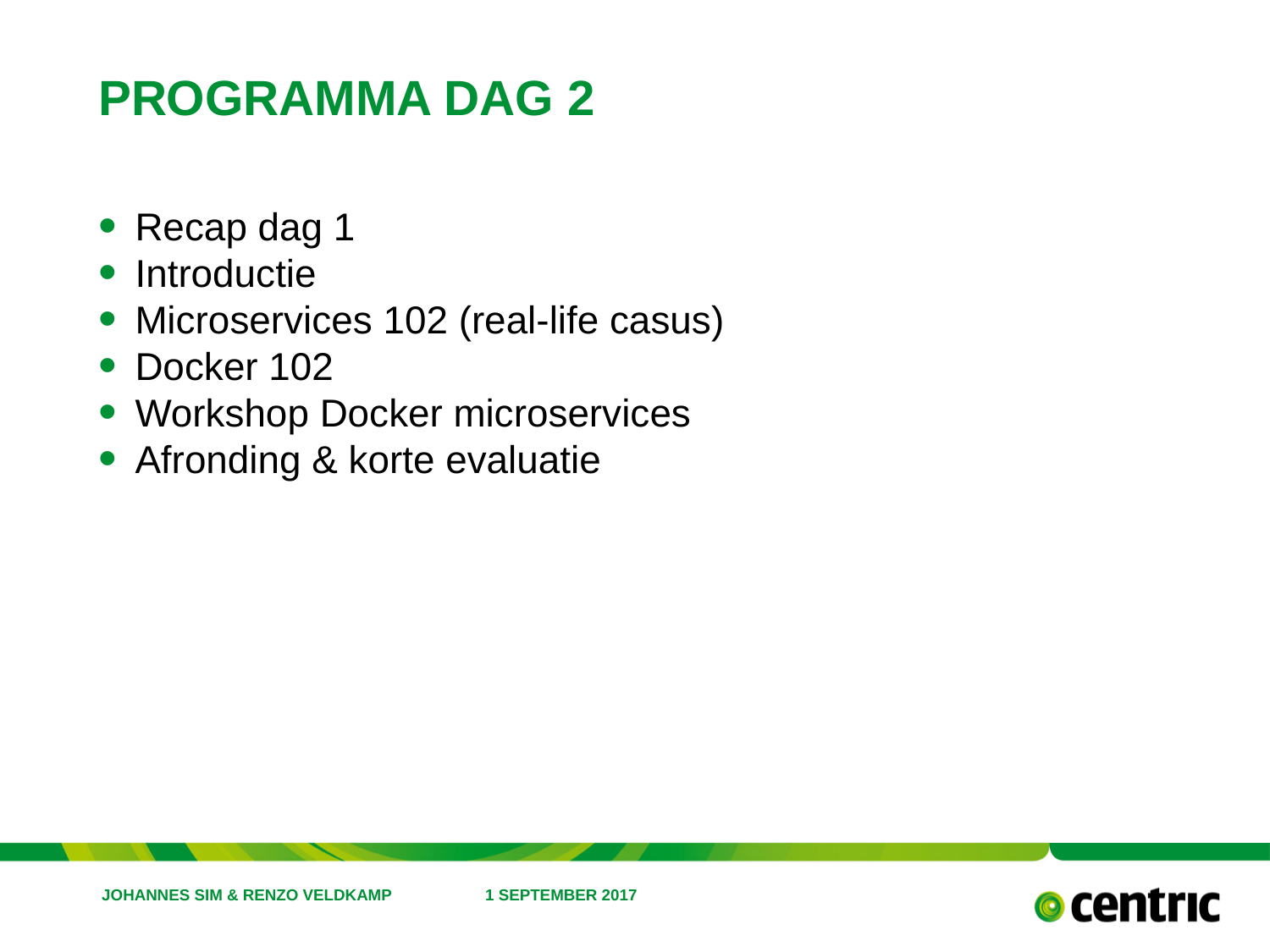

# Programma Dag 2
Recap dag 1
Introductie
Microservices 102 (real-life casus)
Docker 102
Workshop Docker microservices
Afronding & korte evaluatie
Johannes Sim & Renzo veldkamp
1 september 2017